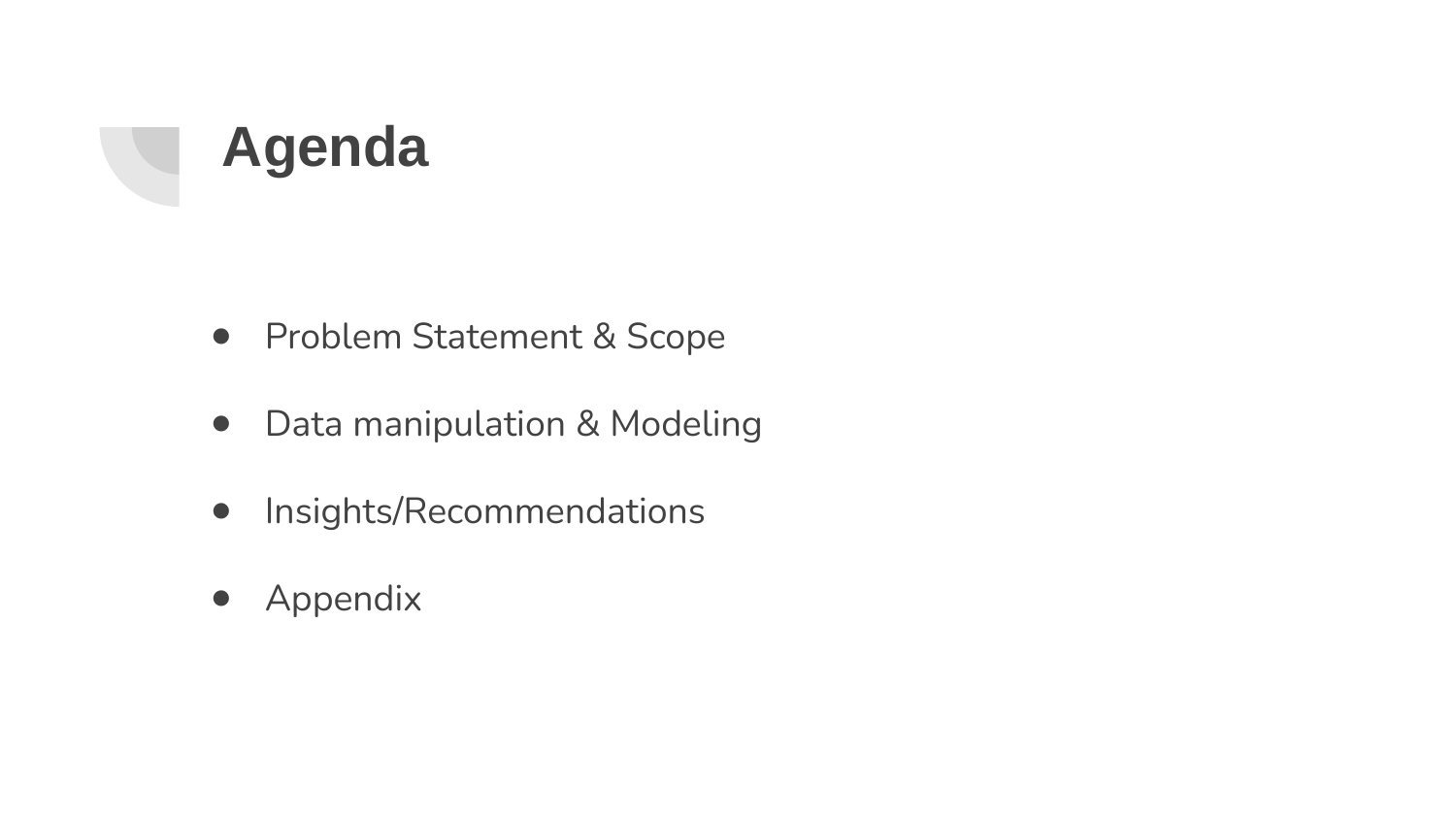

# Agenda
Problem Statement & Scope
Data manipulation & Modeling
Insights/Recommendations
Appendix